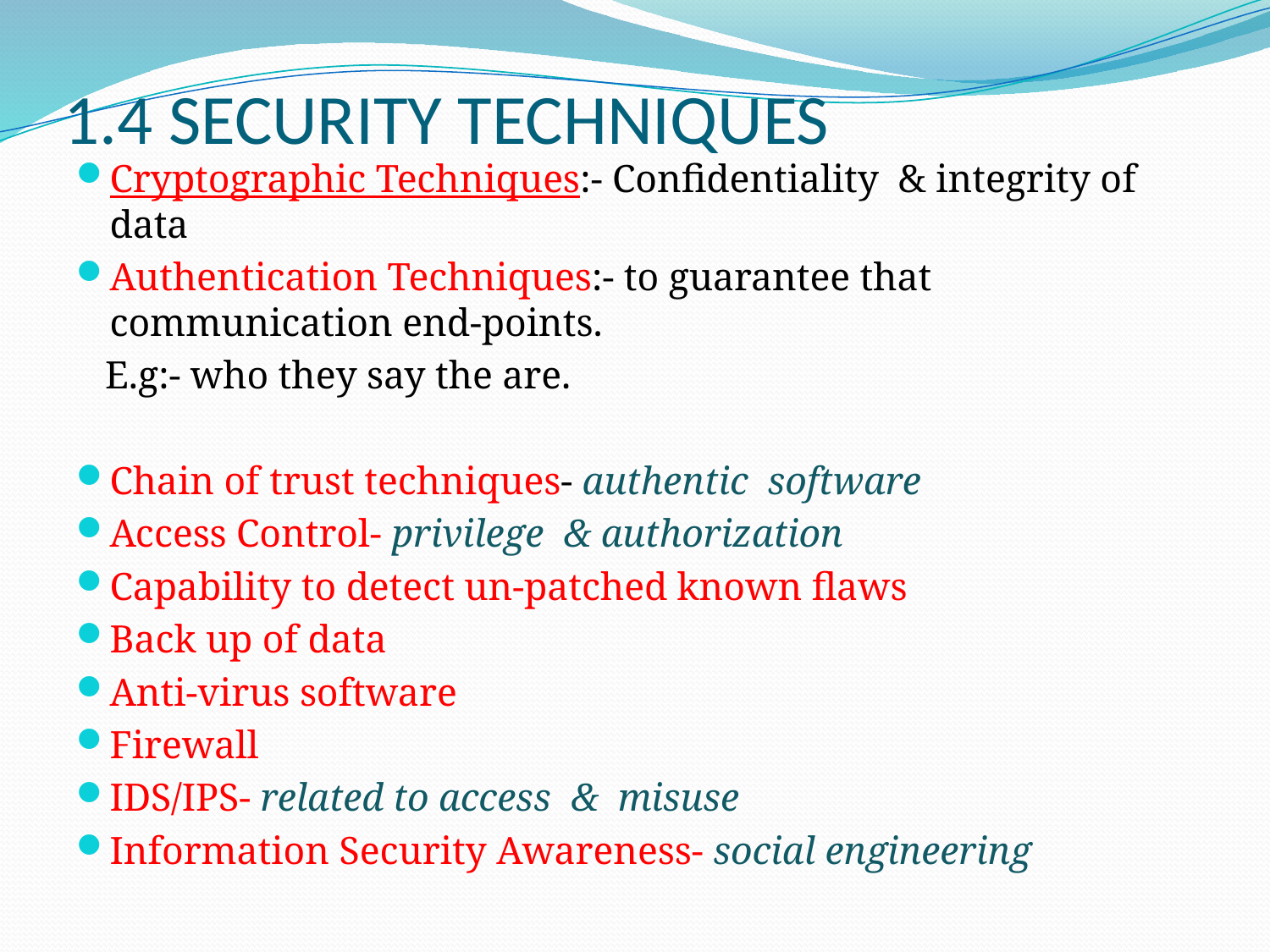

# 1.4 SECURITY TECHNIQUES
Cryptographic Techniques:- Confidentiality  & integrity of data
Authentication Techniques:- to guarantee that communication end-points.
   E.g:- who they say the are.

Chain of trust techniques- authentic  software
Access Control- privilege  & authorization
Capability to detect un-patched known flaws
Back up of data
Anti-virus software
Firewall
IDS/IPS- related to access  &  misuse
Information Security Awareness- social engineering